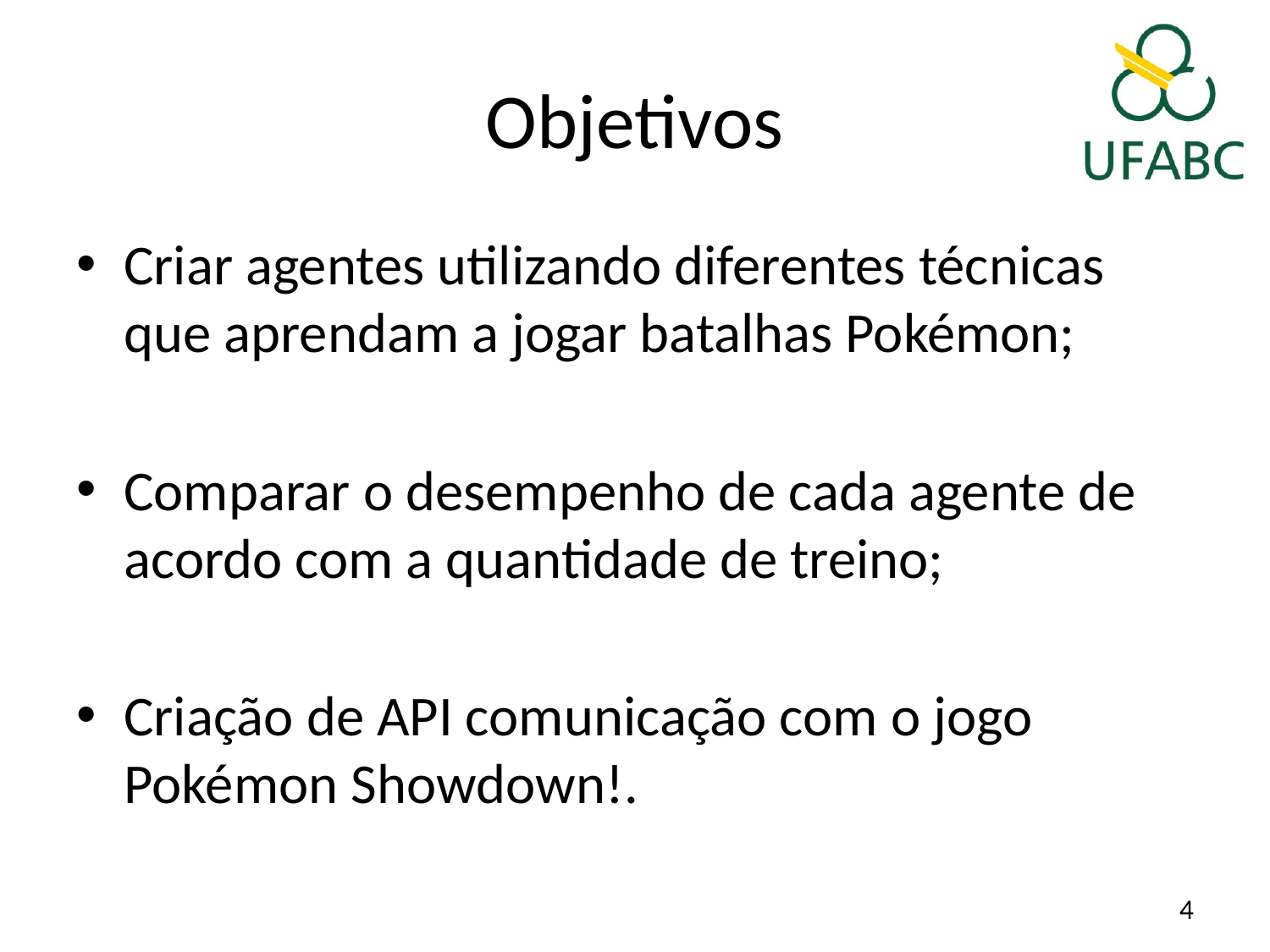

# Objetivos
Criar agentes utilizando diferentes técnicas que aprendam a jogar batalhas Pokémon;

Comparar o desempenho de cada agente de acordo com a quantidade de treino;

Criação de API comunicação com o jogo Pokémon Showdown!.

4